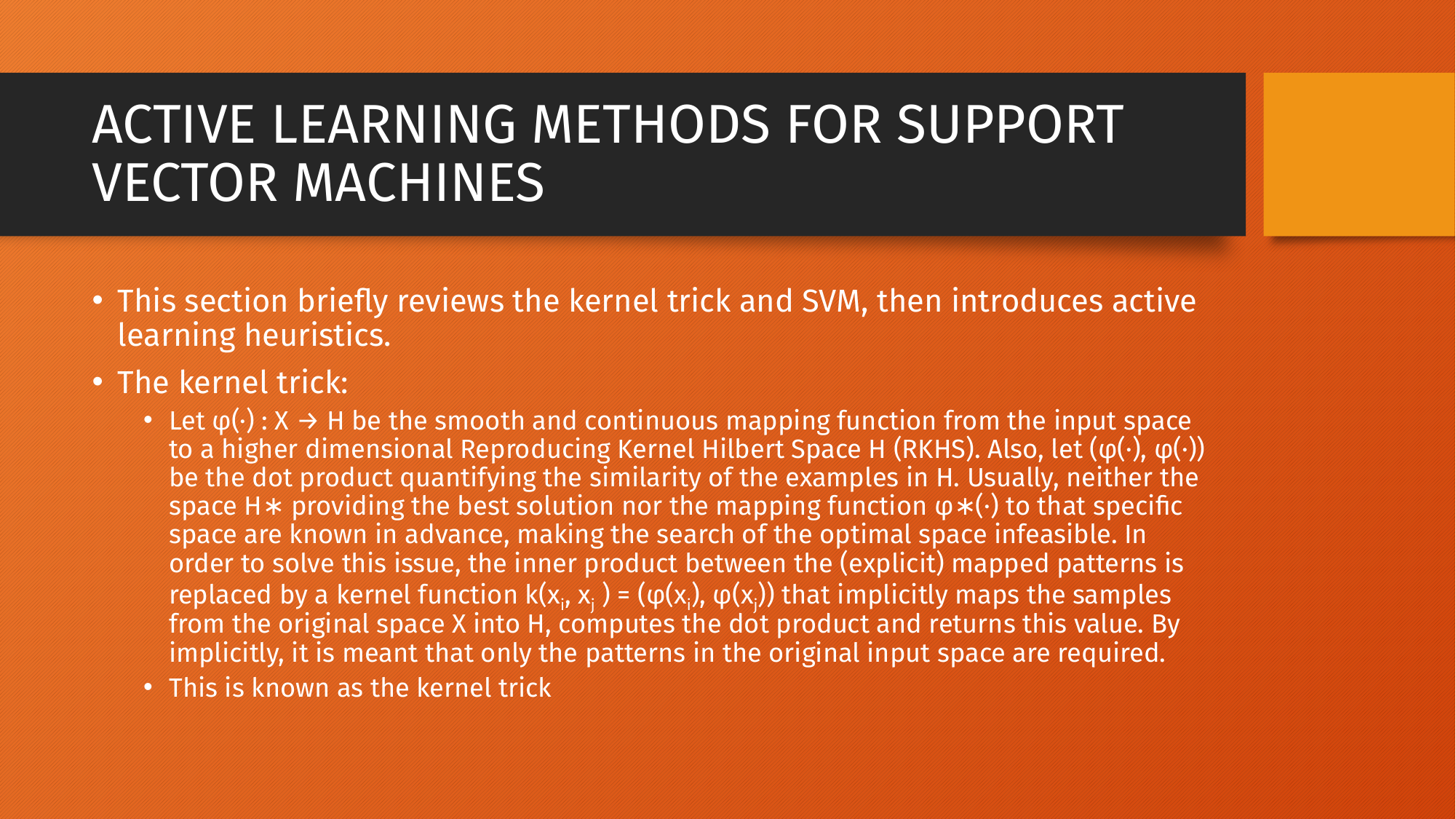

# ACTIVE LEARNING METHODS FOR SUPPORT VECTOR MACHINES
This section briefly reviews the kernel trick and SVM, then introduces active learning heuristics.
The kernel trick:
Let φ(·) : X → H be the smooth and continuous mapping function from the input space to a higher dimensional Reproducing Kernel Hilbert Space H (RKHS). Also, let (φ(·), φ(·)) be the dot product quantifying the similarity of the examples in H. Usually, neither the space H∗ providing the best solution nor the mapping function φ∗(·) to that specific space are known in advance, making the search of the optimal space infeasible. In order to solve this issue, the inner product between the (explicit) mapped patterns is replaced by a kernel function k(xi, xj ) = (φ(xi), φ(xj)) that implicitly maps the samples from the original space X into H, computes the dot product and returns this value. By implicitly, it is meant that only the patterns in the original input space are required.
This is known as the kernel trick